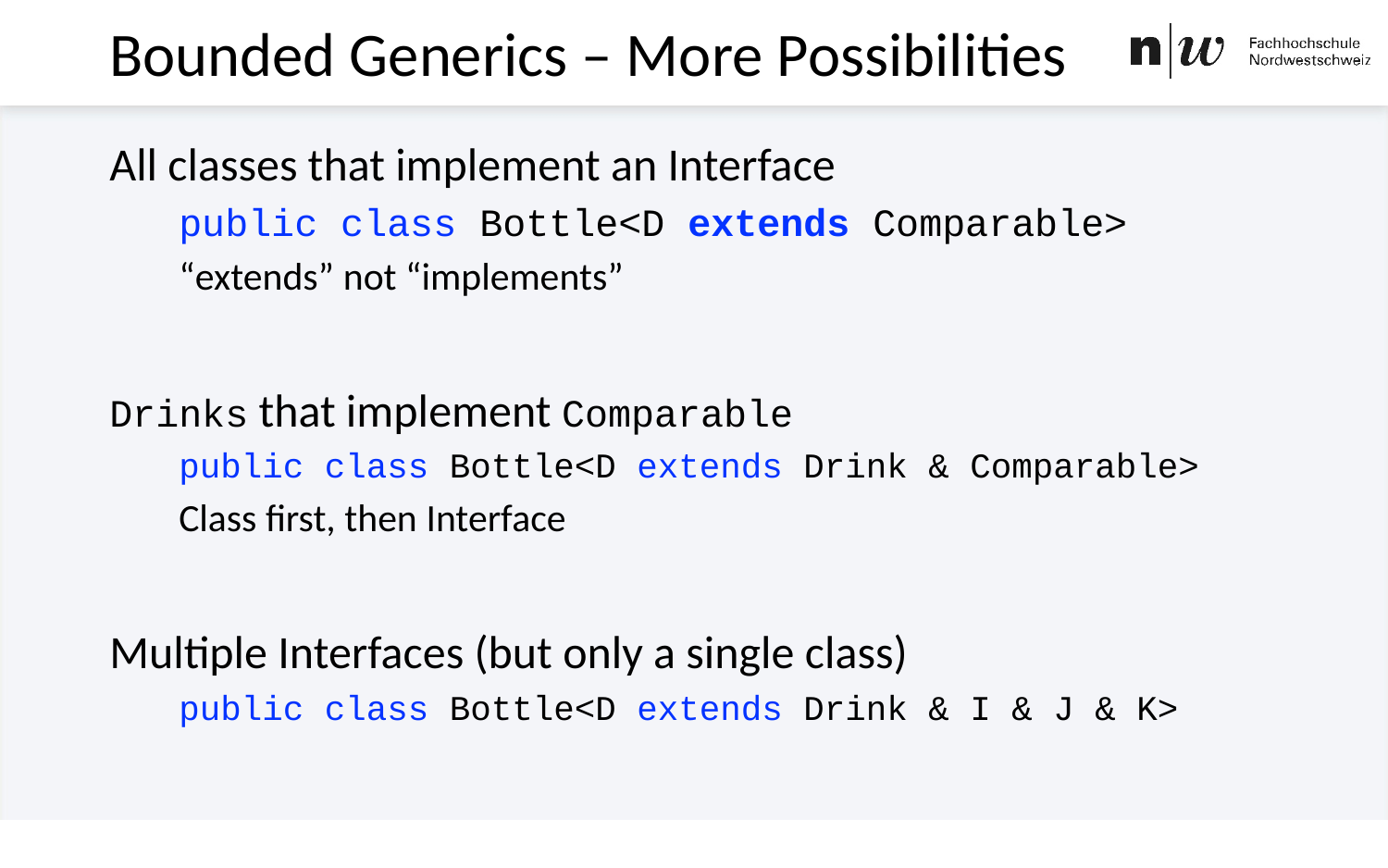

# Bounded Generics – More Possibilities
All classes that implement an Interface
public class Bottle<D extends Comparable>
“extends” not “implements”

Drinks that implement Comparable
public class Bottle<D extends Drink & Comparable>
Class first, then Interface

Multiple Interfaces (but only a single class)
public class Bottle<D extends Drink & I & J & K>